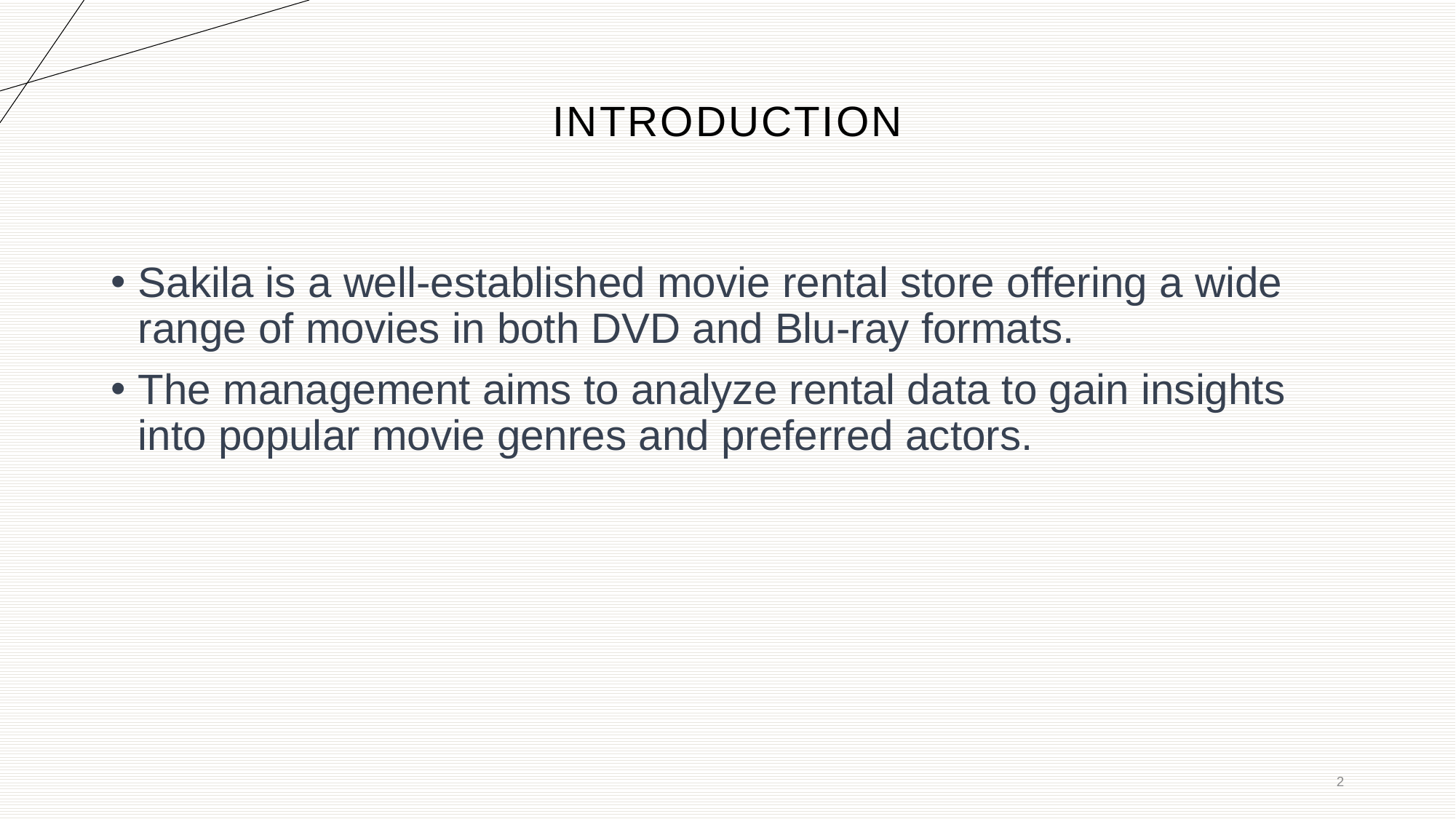

# Introduction
Sakila is a well-established movie rental store offering a wide range of movies in both DVD and Blu-ray formats.
The management aims to analyze rental data to gain insights into popular movie genres and preferred actors.
2